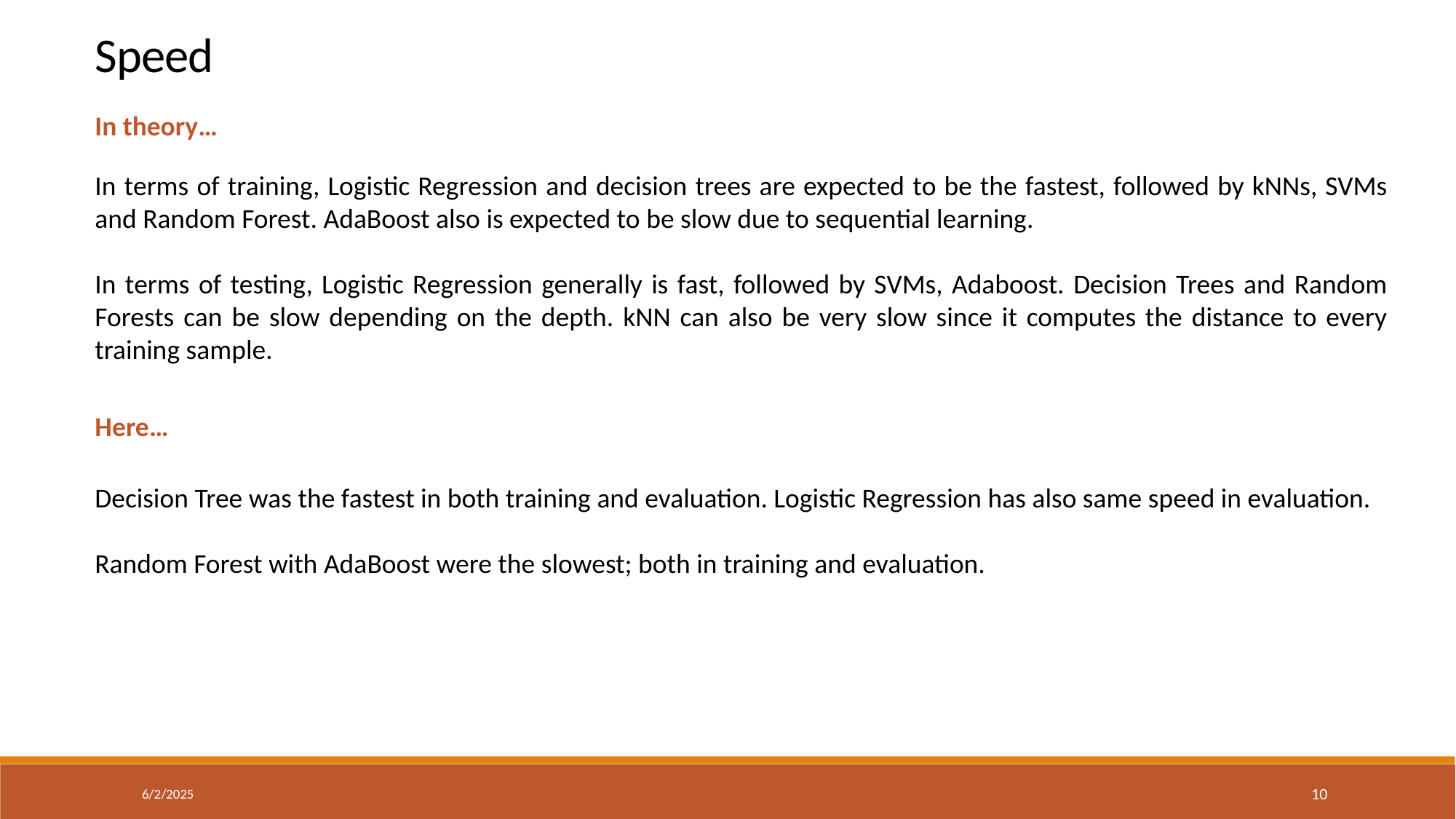

Speed
In theory…
In terms of training, Logistic Regression and decision trees are expected to be the fastest, followed by kNNs, SVMs and Random Forest. AdaBoost also is expected to be slow due to sequential learning.

In terms of testing, Logistic Regression generally is fast, followed by SVMs, Adaboost. Decision Trees and Random Forests can be slow depending on the depth. kNN can also be very slow since it computes the distance to every training sample.
Here…
Decision Tree was the fastest in both training and evaluation. Logistic Regression has also same speed in evaluation.

Random Forest with AdaBoost were the slowest; both in training and evaluation.
6/2/2025
10